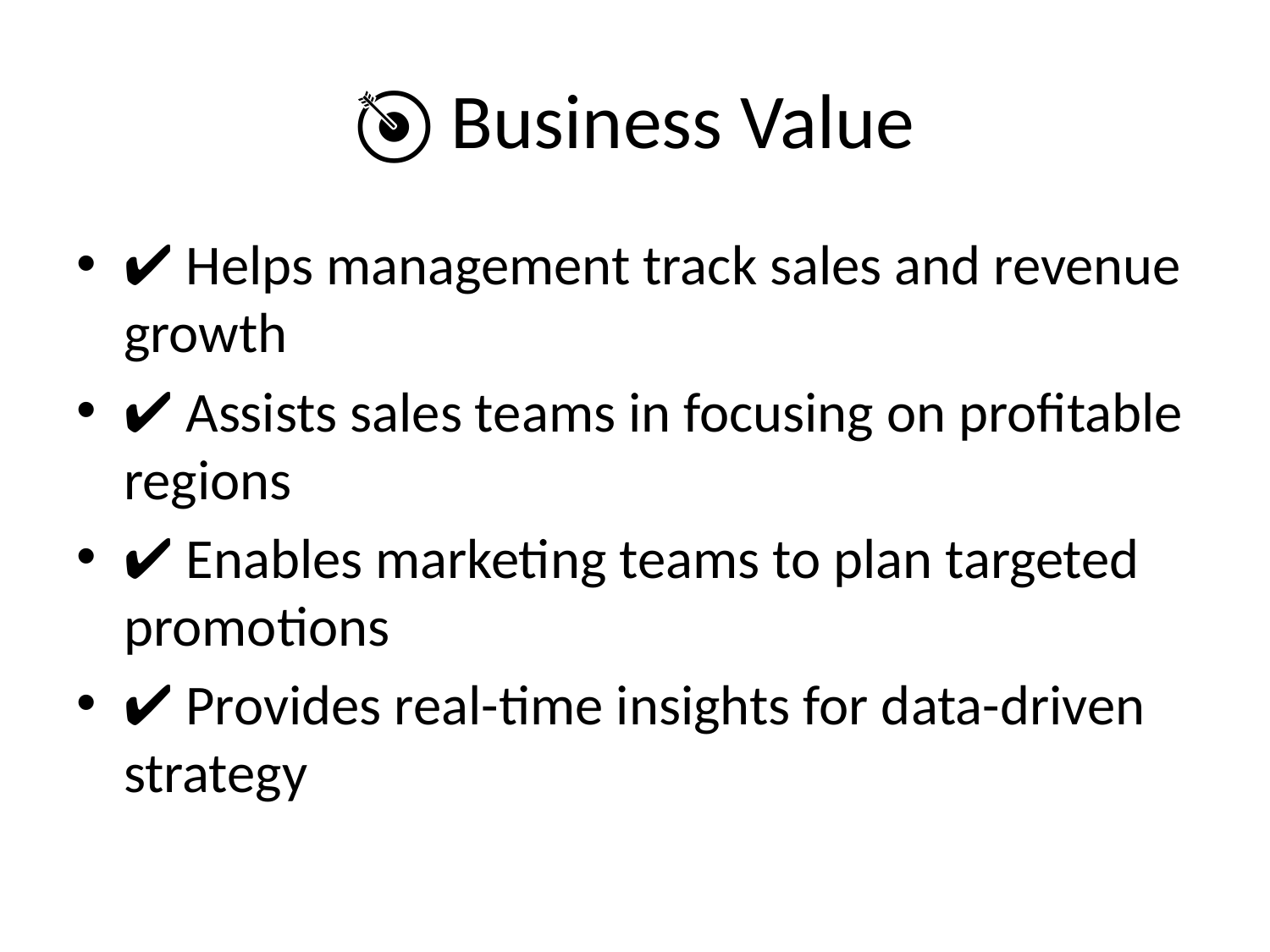

# 🎯 Business Value
✔ Helps management track sales and revenue growth
✔ Assists sales teams in focusing on profitable regions
✔ Enables marketing teams to plan targeted promotions
✔ Provides real-time insights for data-driven strategy